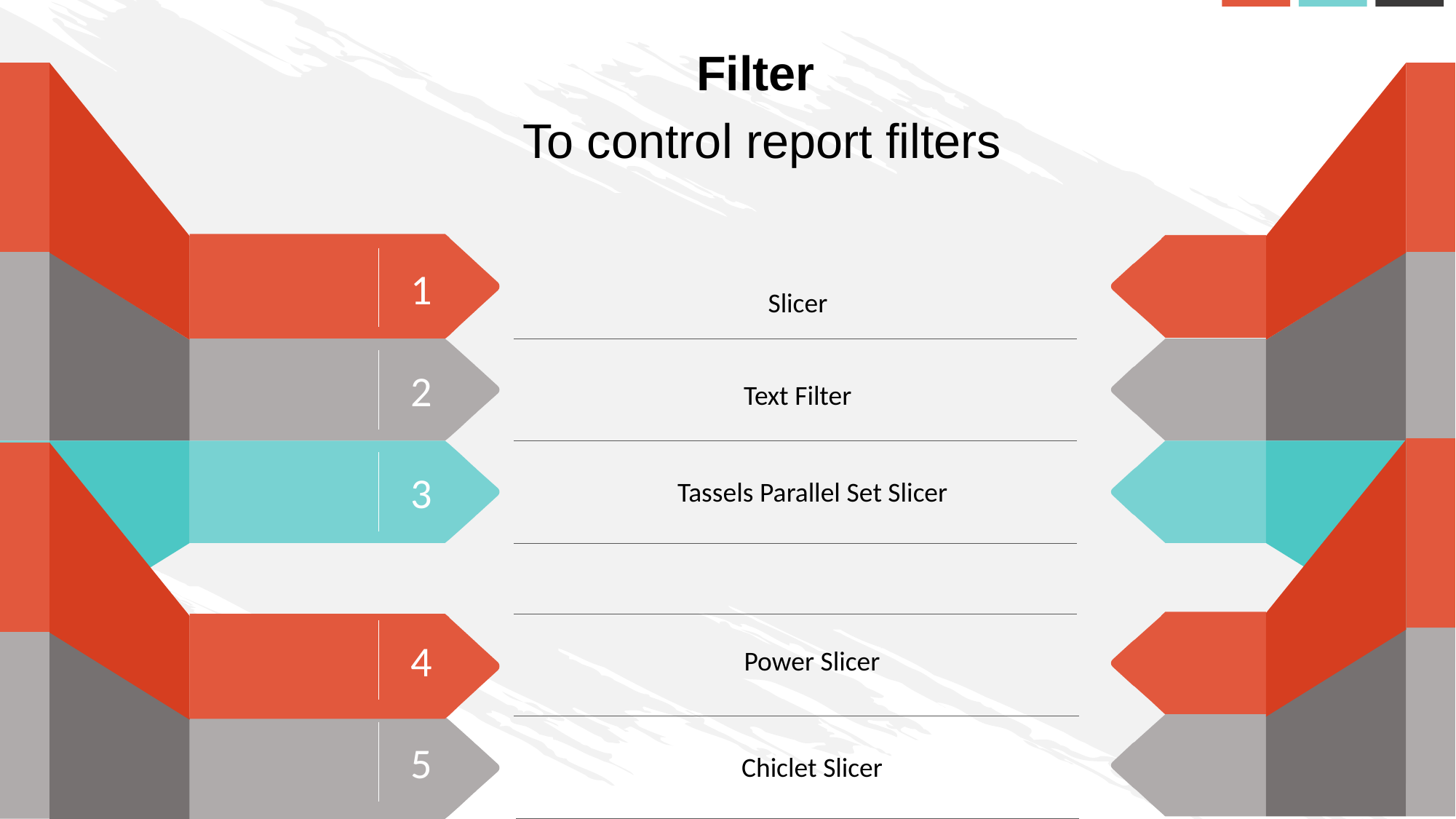

Filter
To control report filters

1
Slicer

2
Text Filter

3
Tassels Parallel Set Slicer

4
Power Slicer

5
Chiclet Slicer
20